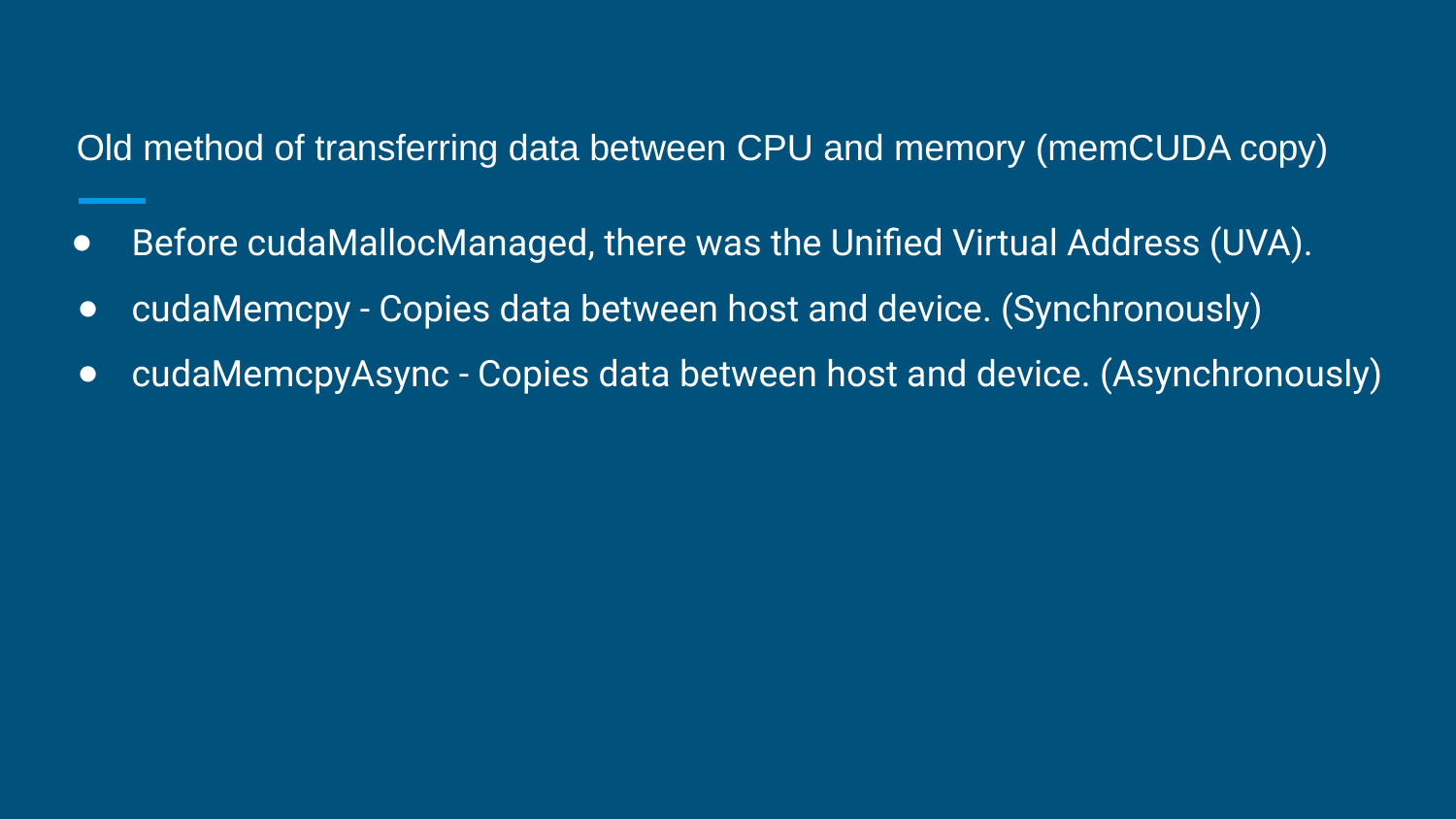

# Old method of transferring data between CPU and memory (memCUDA copy)
Before cudaMallocManaged, there was the Unified Virtual Address (UVA).
cudaMemcpy - Copies data between host and device. (Synchronously)
cudaMemcpyAsync - Copies data between host and device. (Asynchronously)